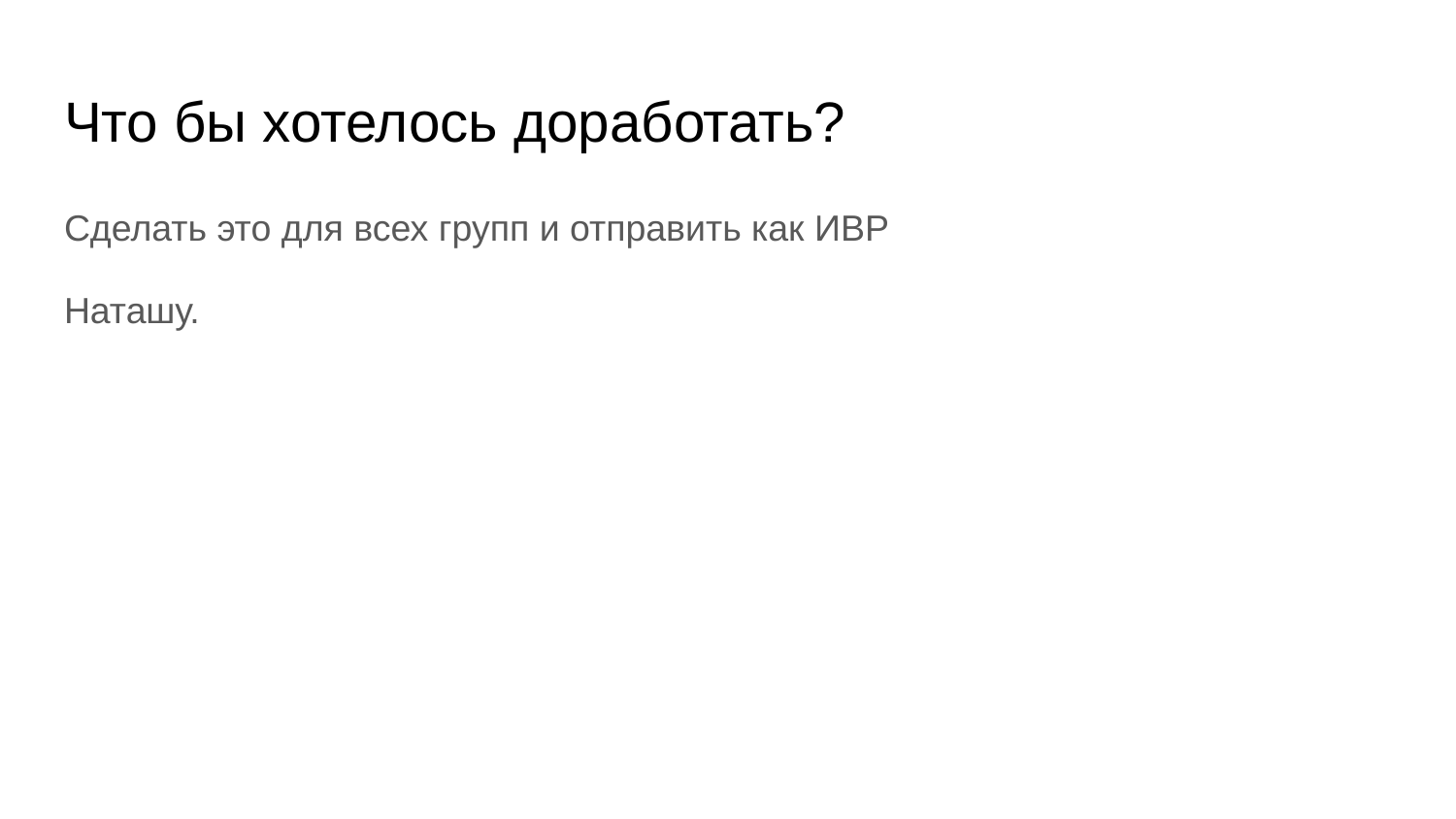

# Что бы хотелось доработать?
Сделать это для всех групп и отправить как ИВР
Наташу.